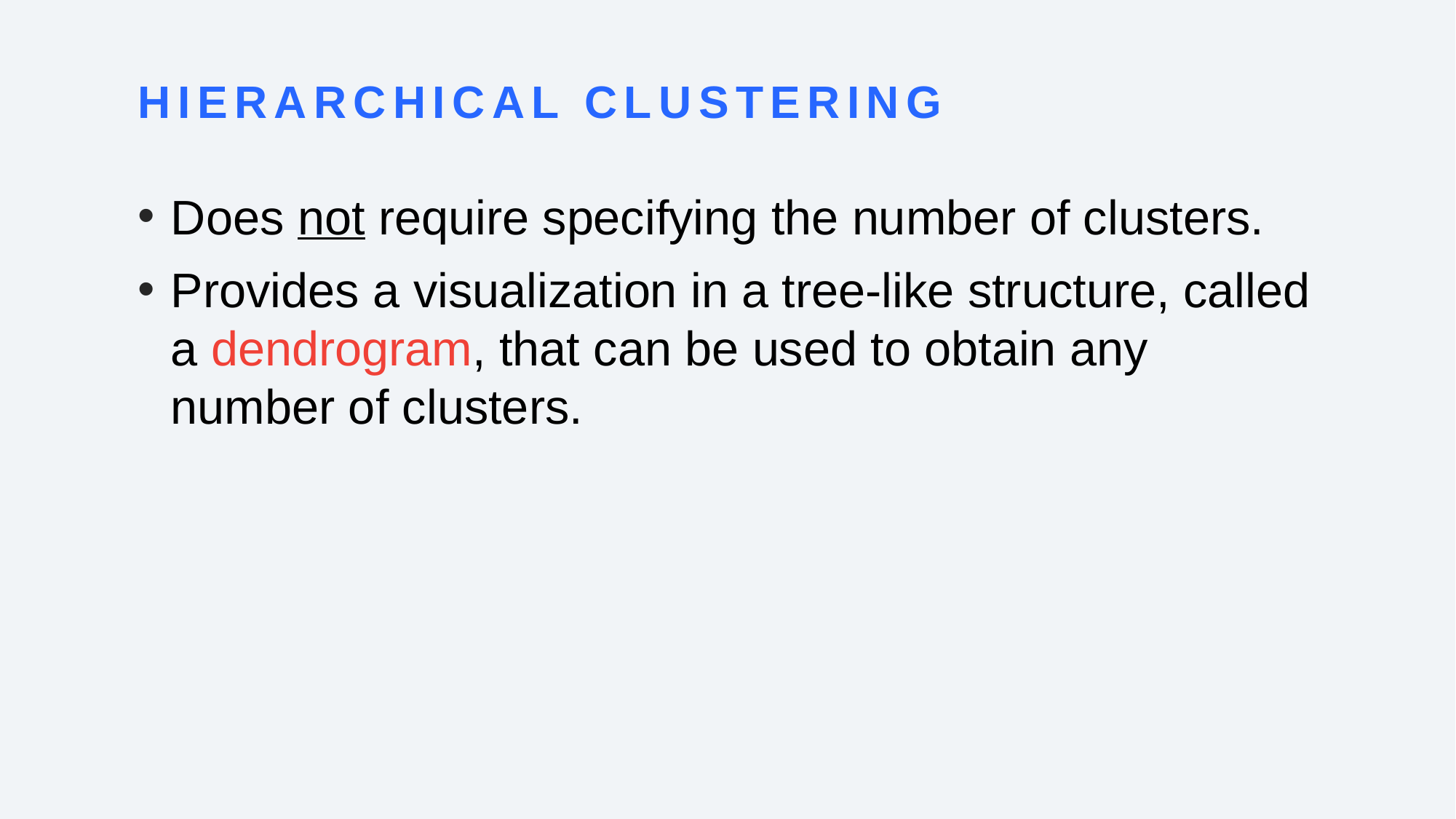

# Hierarchical clustering
Does not require specifying the number of clusters.
Provides a visualization in a tree-like structure, called a dendrogram, that can be used to obtain any number of clusters.